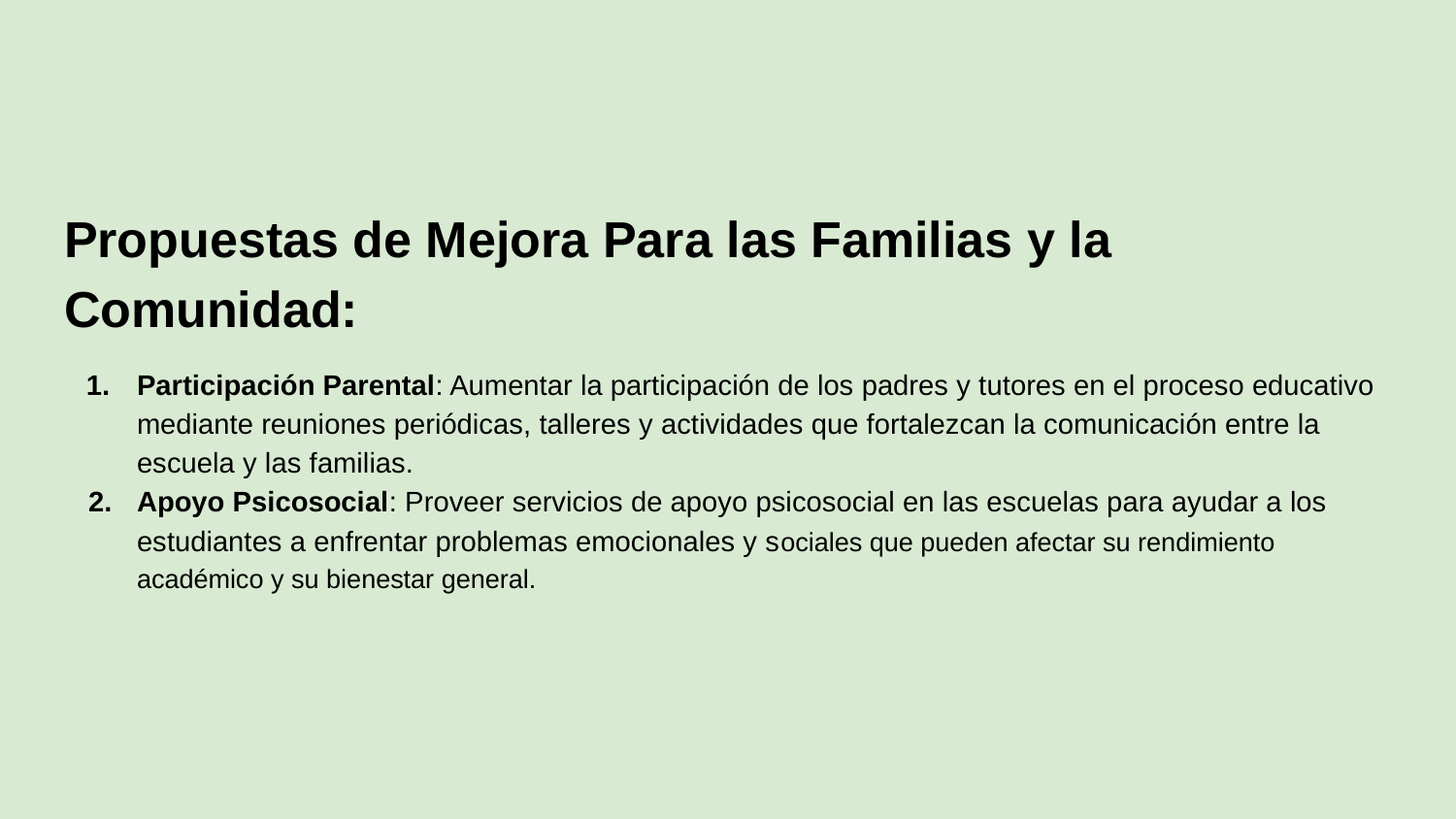

Propuestas de Mejora Para las Familias y la Comunidad:
Participación Parental: Aumentar la participación de los padres y tutores en el proceso educativo mediante reuniones periódicas, talleres y actividades que fortalezcan la comunicación entre la escuela y las familias.
Apoyo Psicosocial: Proveer servicios de apoyo psicosocial en las escuelas para ayudar a los estudiantes a enfrentar problemas emocionales y sociales que pueden afectar su rendimiento académico y su bienestar general.